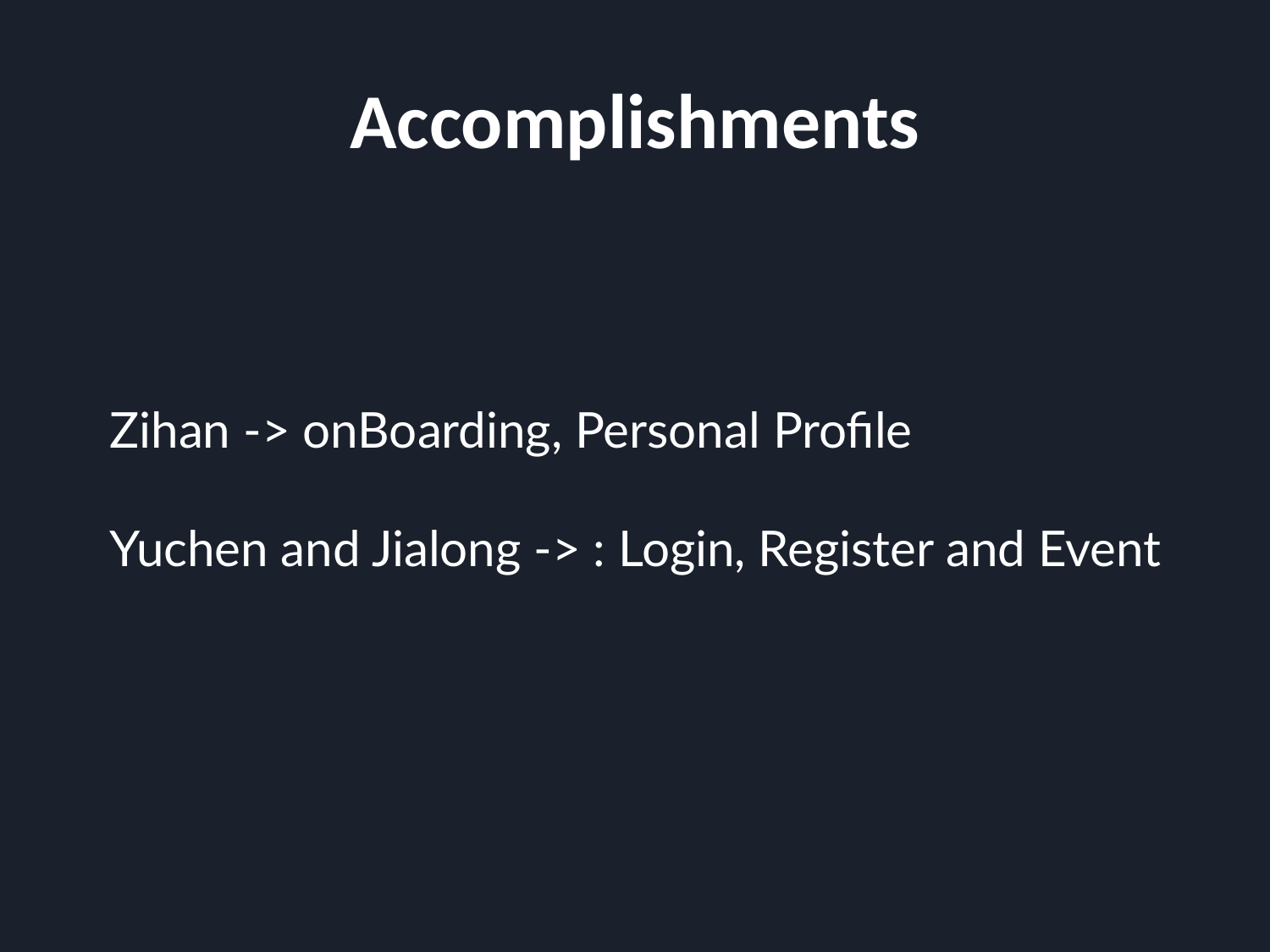

# Accomplishments
Zihan -> onBoarding, Personal Profile
Yuchen and Jialong -> : Login, Register and Event

8